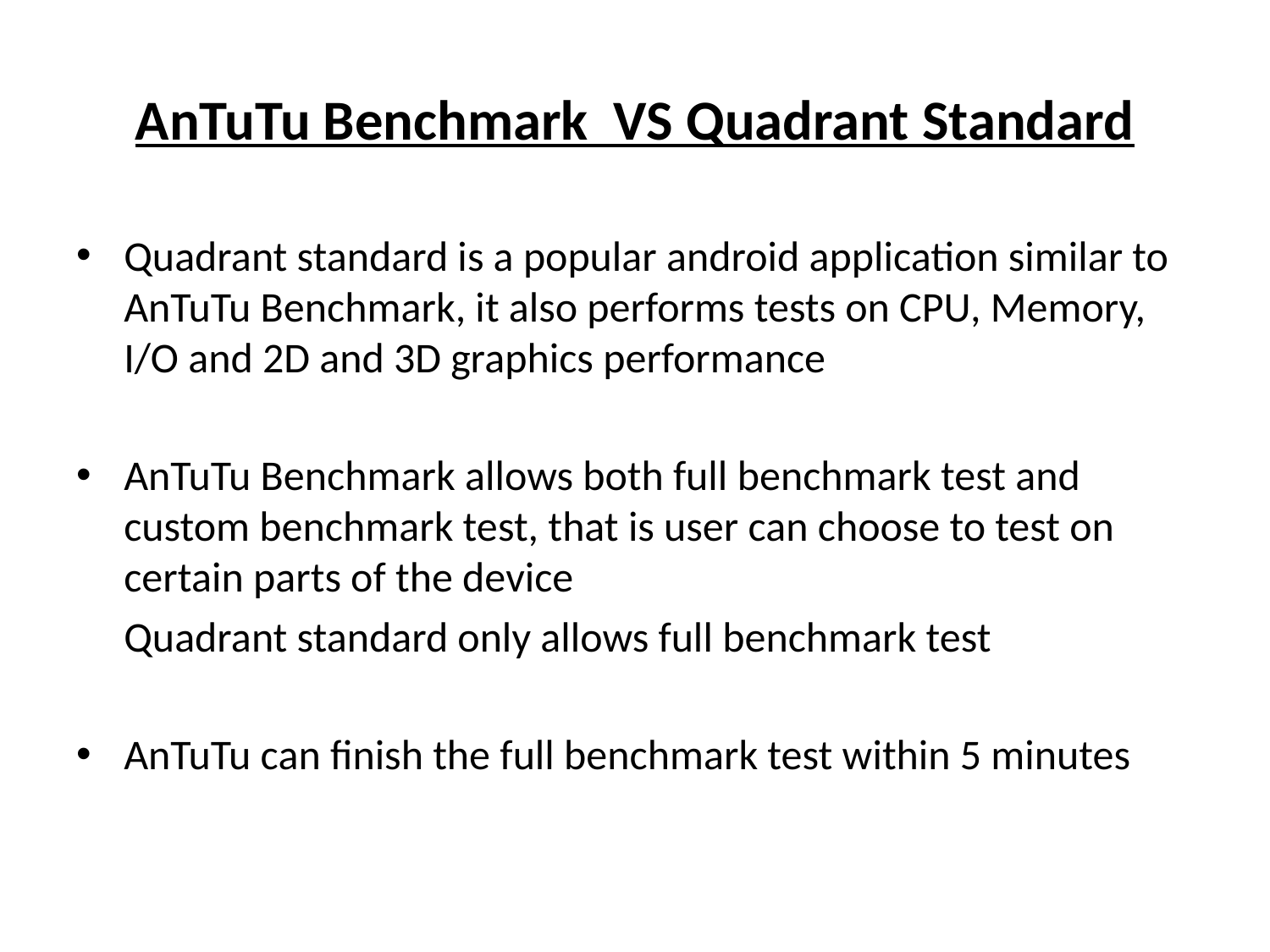

# AnTuTu Benchmark  VS Quadrant Standard
Quadrant standard is a popular android application similar to AnTuTu Benchmark, it also performs tests on CPU, Memory, I/O and 2D and 3D graphics performance

AnTuTu Benchmark allows both full benchmark test and custom benchmark test, that is user can choose to test on certain parts of the device
     Quadrant standard only allows full benchmark test

AnTuTu can finish the full benchmark test within 5 minutes